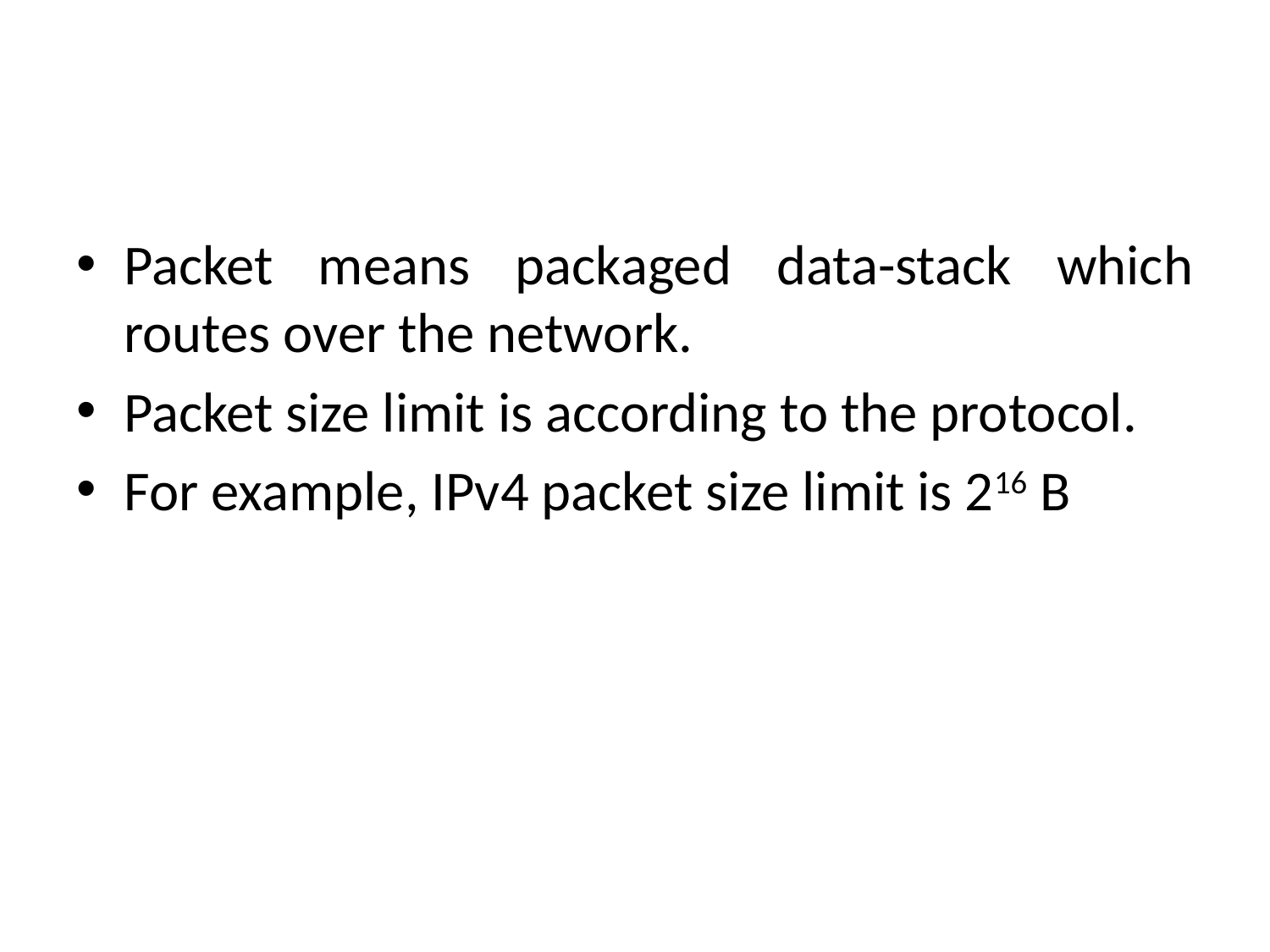

#
Packet means packaged data-stack which routes over the network.
Packet size limit is according to the protocol.
For example, IPv4 packet size limit is 216 B